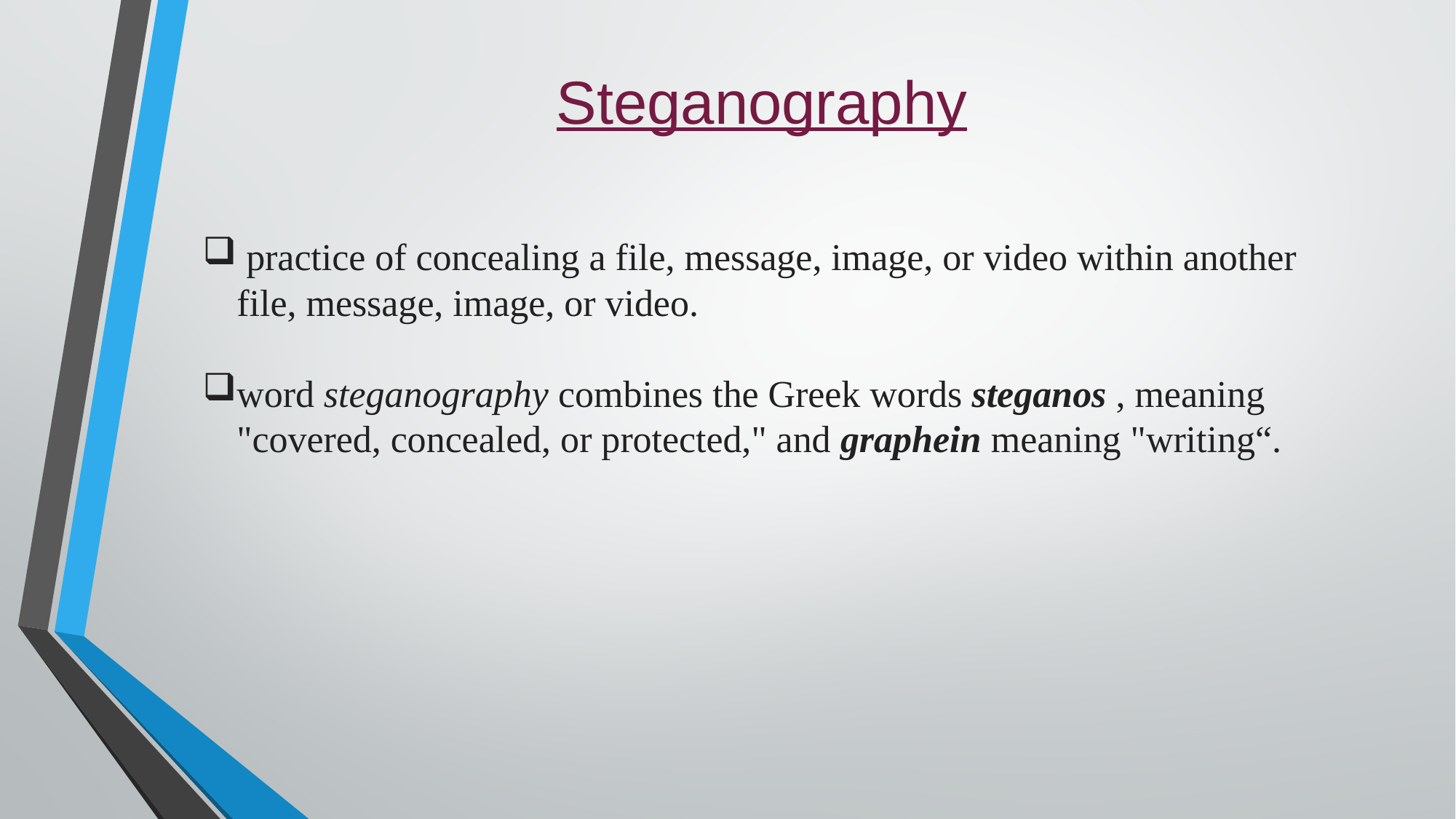

# Steganography
 practice of concealing a file, message, image, or video within another file, message, image, or video.

word steganography combines the Greek words steganos , meaning "covered, concealed, or protected," and graphein meaning "writing“.